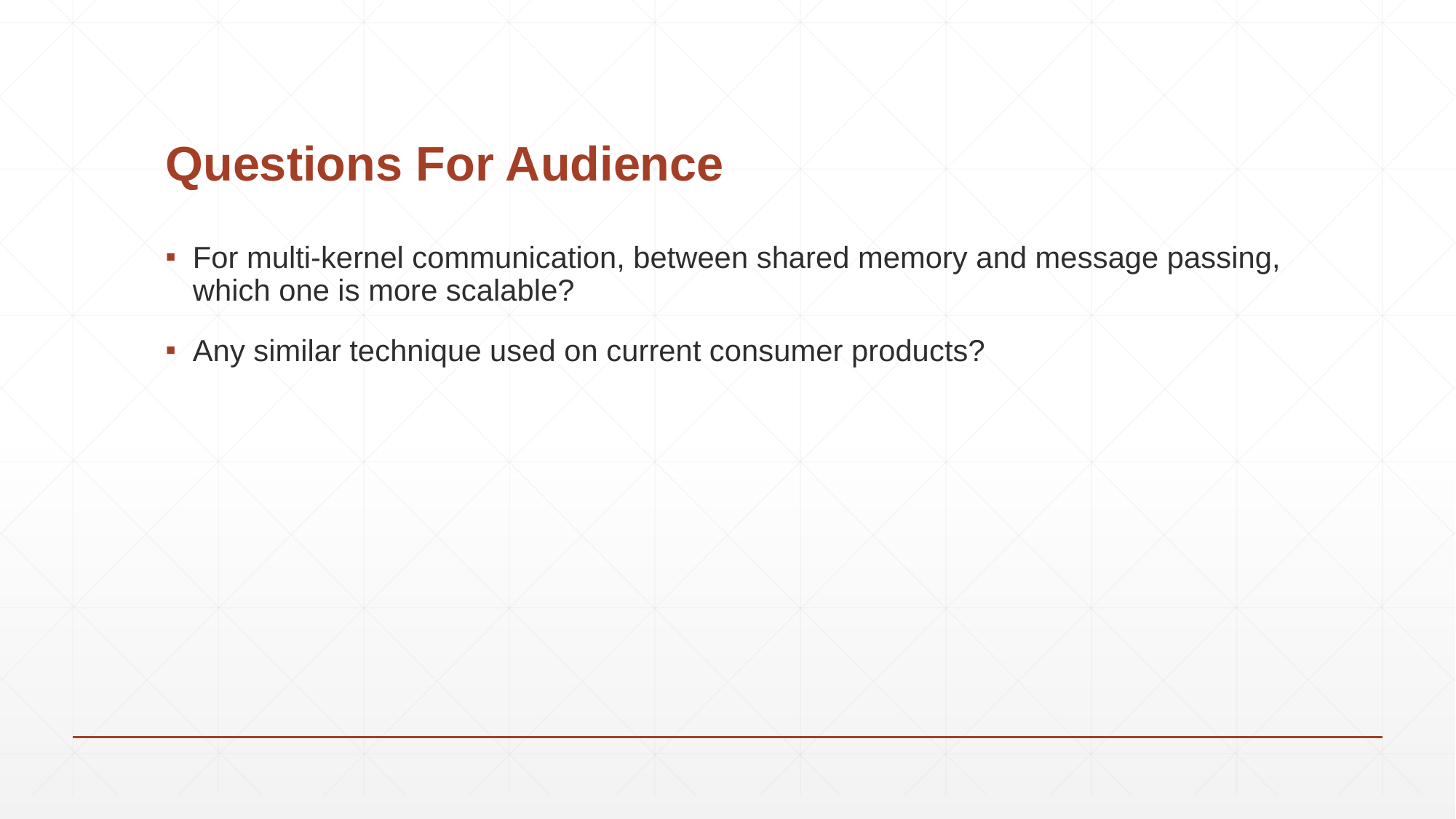

# Questions For Audience
For multi-kernel communication, between shared memory and message passing, which one is more scalable?
Any similar technique used on current consumer products?